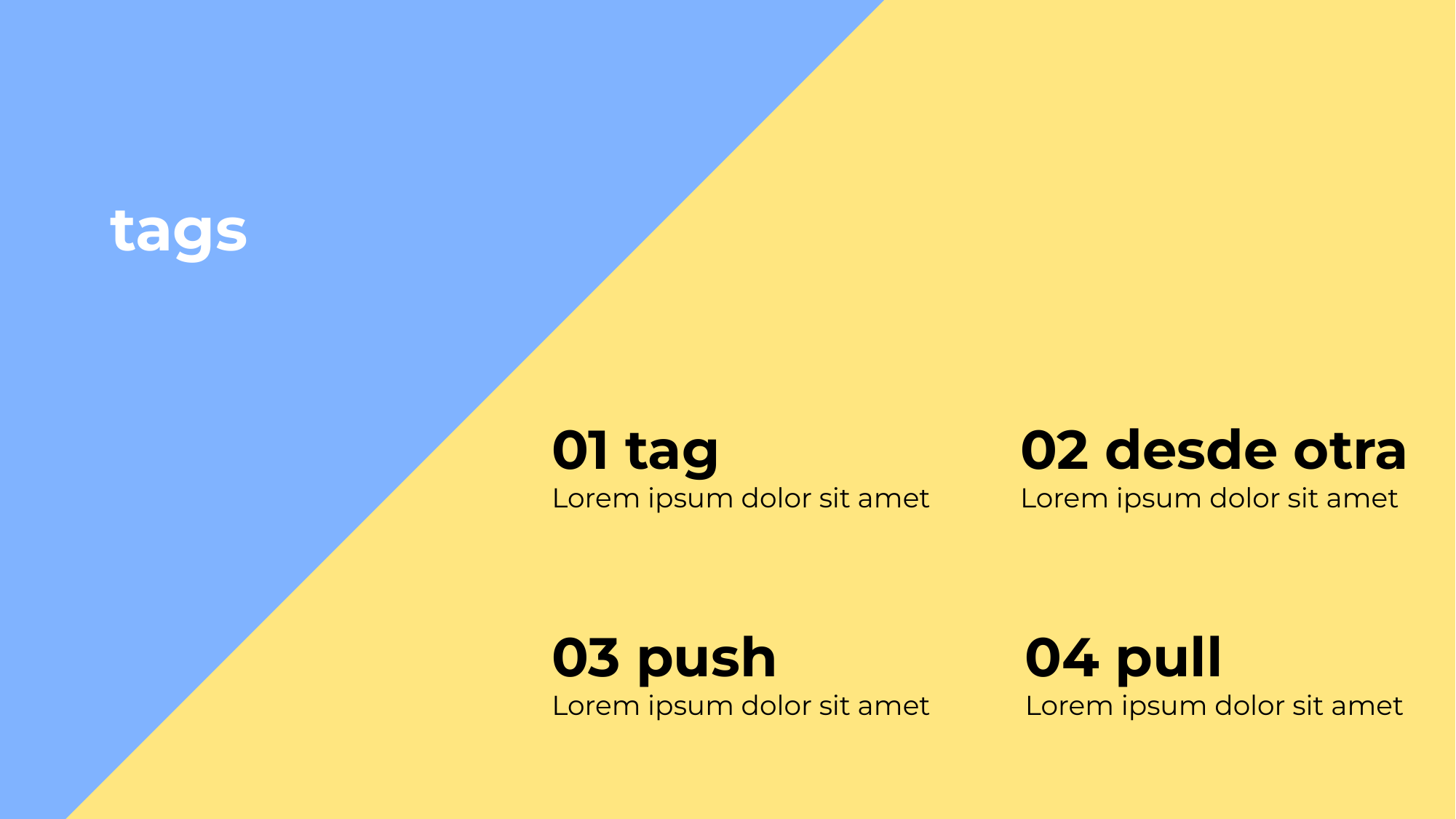

# tags
01 tag
Lorem ipsum dolor sit amet
02 desde otra
Lorem ipsum dolor sit amet

03 push
Lorem ipsum dolor sit amet
04 pull
Lorem ipsum dolor sit amet